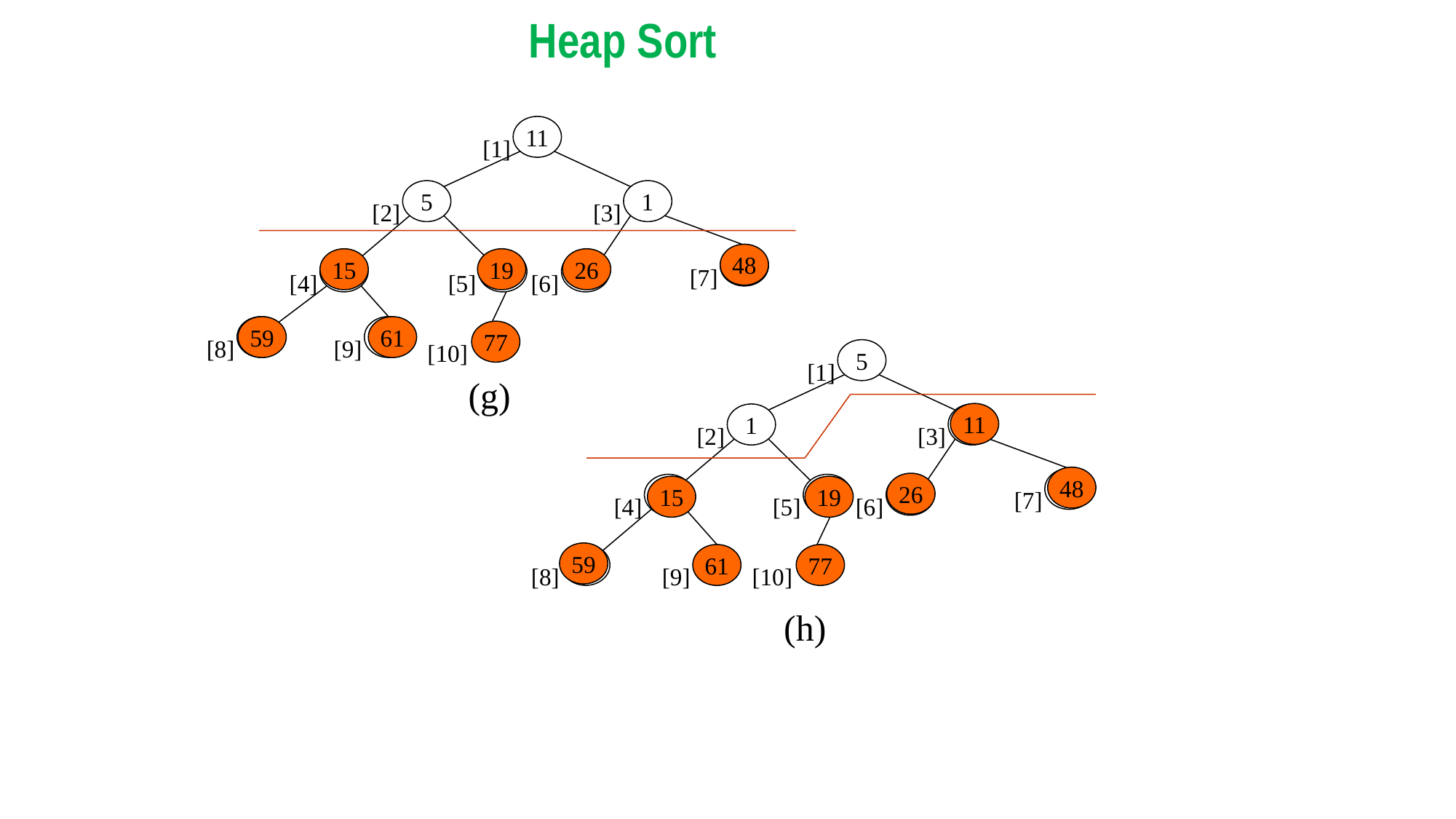

Heap Sort
11
[1]
5
[2]
1
[3]

48
1
[7]
15
19
26
1
[4]
5
[5]
26
[6]
59
[8]
59
61
[9]
61
77
[10]
5
[1]
(g)

11
1
[2]
1
[3]

48
48
[7]
26
1
[4]
5
[5]
1
[6]
15
19
59
59
[8]
61
77
[9]
[10]
(h)